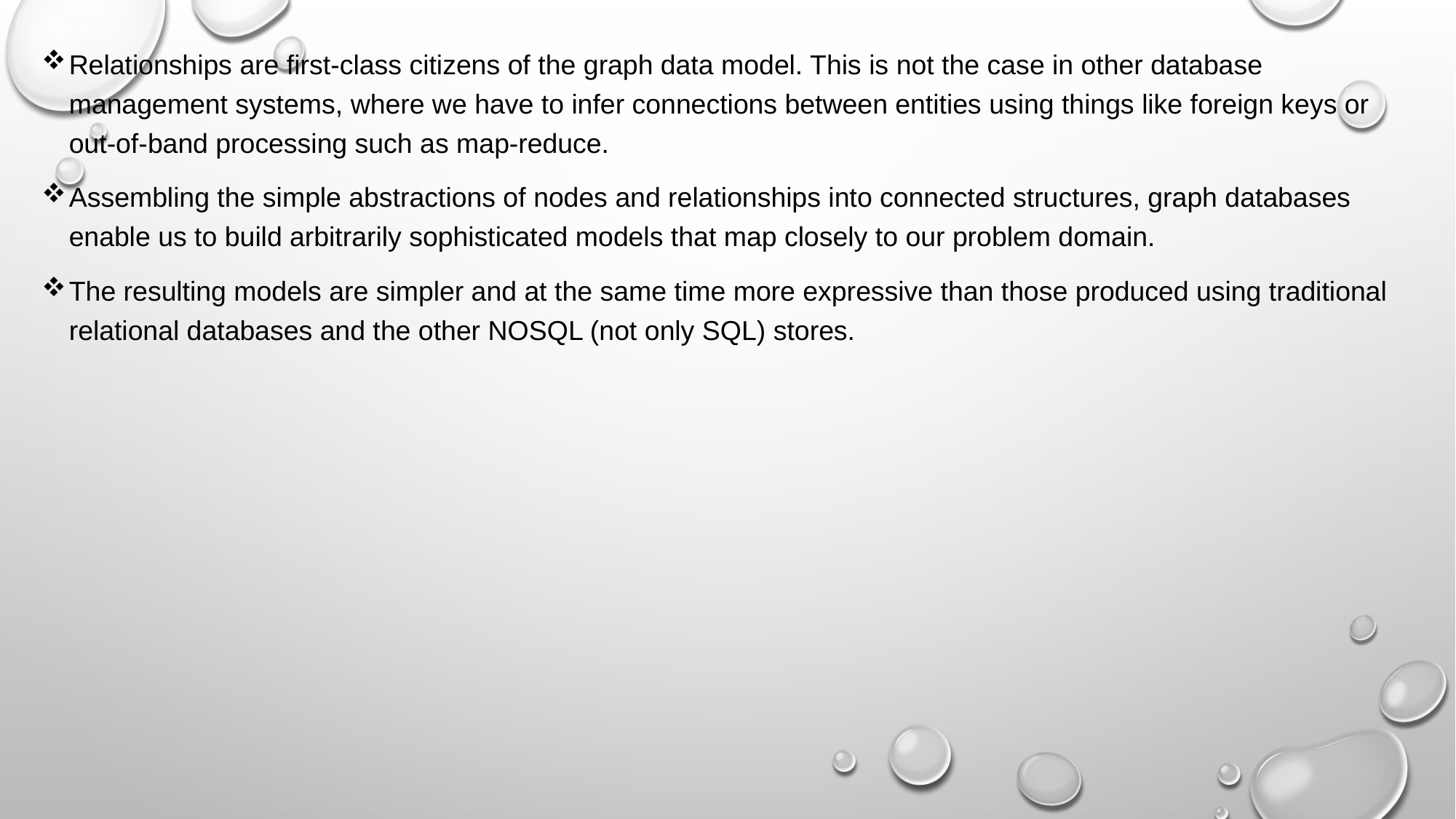

Relationships are first-class citizens of the graph data model. This is not the case in other database management systems, where we have to infer connections between entities using things like foreign keys or out-of-band processing such as map-reduce.
Assembling the simple abstractions of nodes and relationships into connected structures, graph databases enable us to build arbitrarily sophisticated models that map closely to our problem domain.
The resulting models are simpler and at the same time more expressive than those produced using traditional relational databases and the other NOSQL (not only SQL) stores.